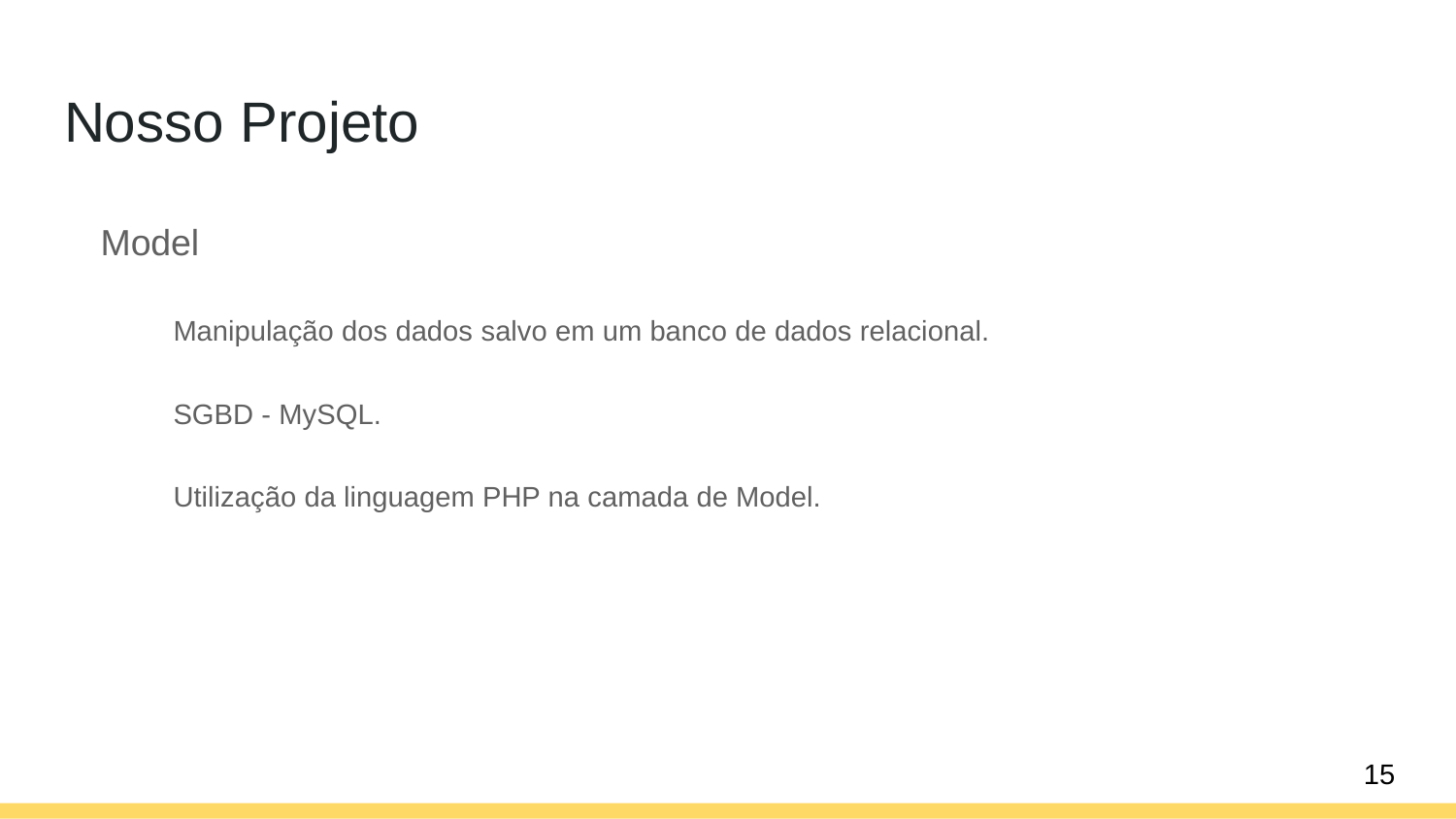

# Nosso Projeto
Model
Manipulação dos dados salvo em um banco de dados relacional.
SGBD - MySQL.
Utilização da linguagem PHP na camada de Model.

15